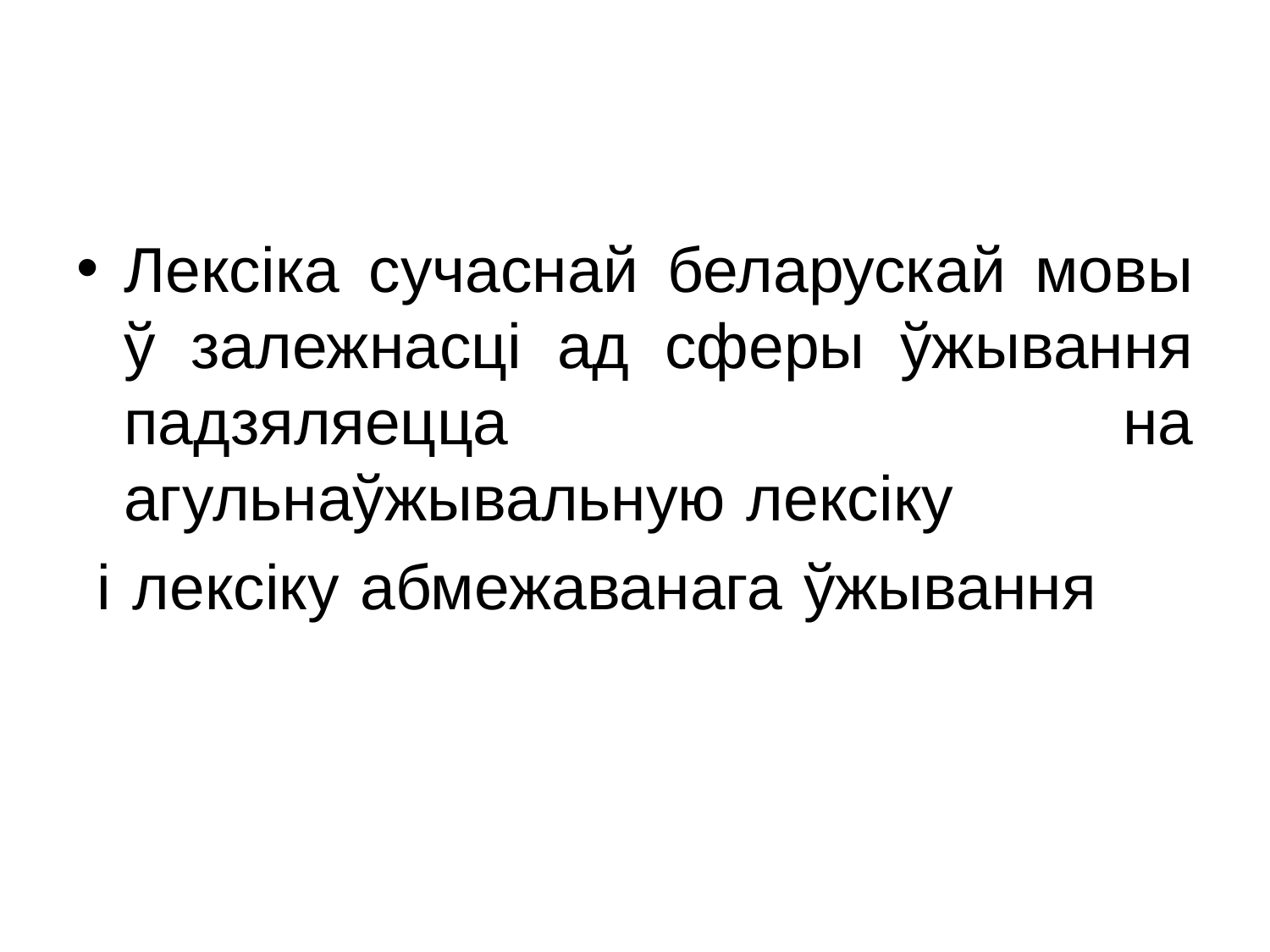

Лексіка сучаснай беларускай мовы ў залежнасці ад сферы ўжывання падзяляецца на агульнаўжывальную лексіку
 і лексіку абмежаванага ўжывання